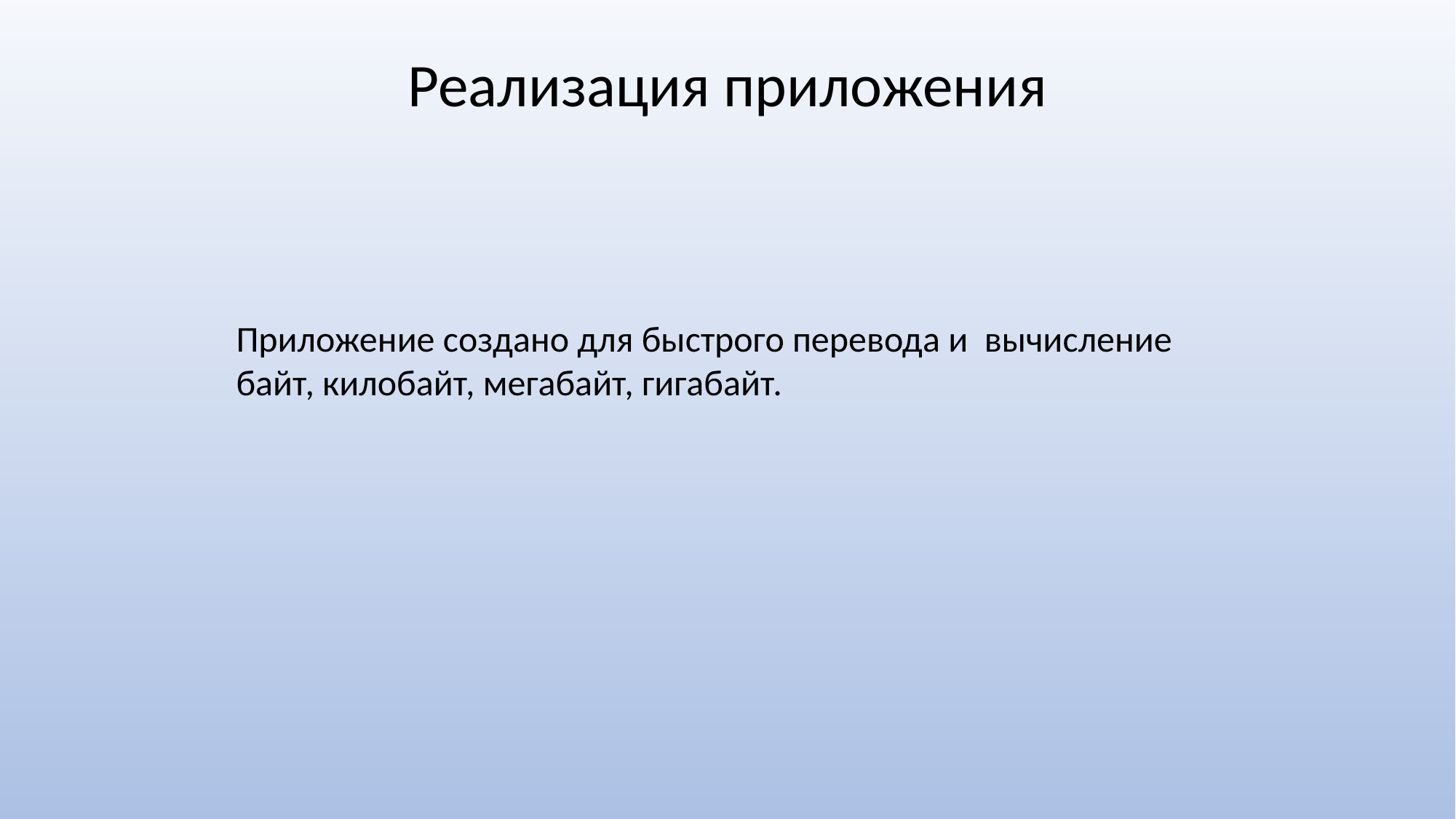

Реализация приложения
Приложение создано для быстрого перевода и  вычисление байт, килобайт, мегабайт, гигабайт.